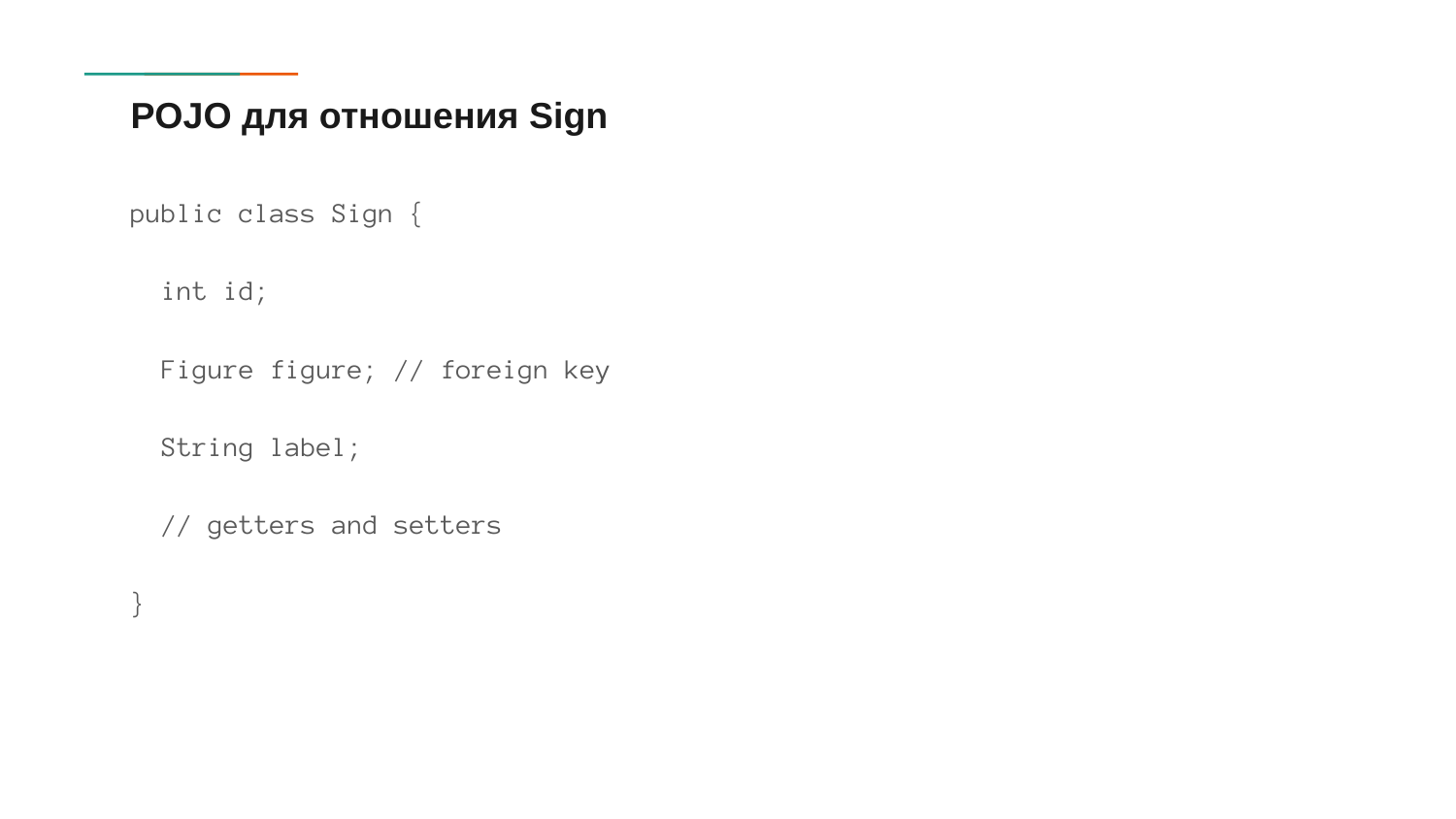

# POJO для отношения Sign
public class Sign {

  int id;

  Figure figure; // foreign key

  String label;

  // getters and setters

}